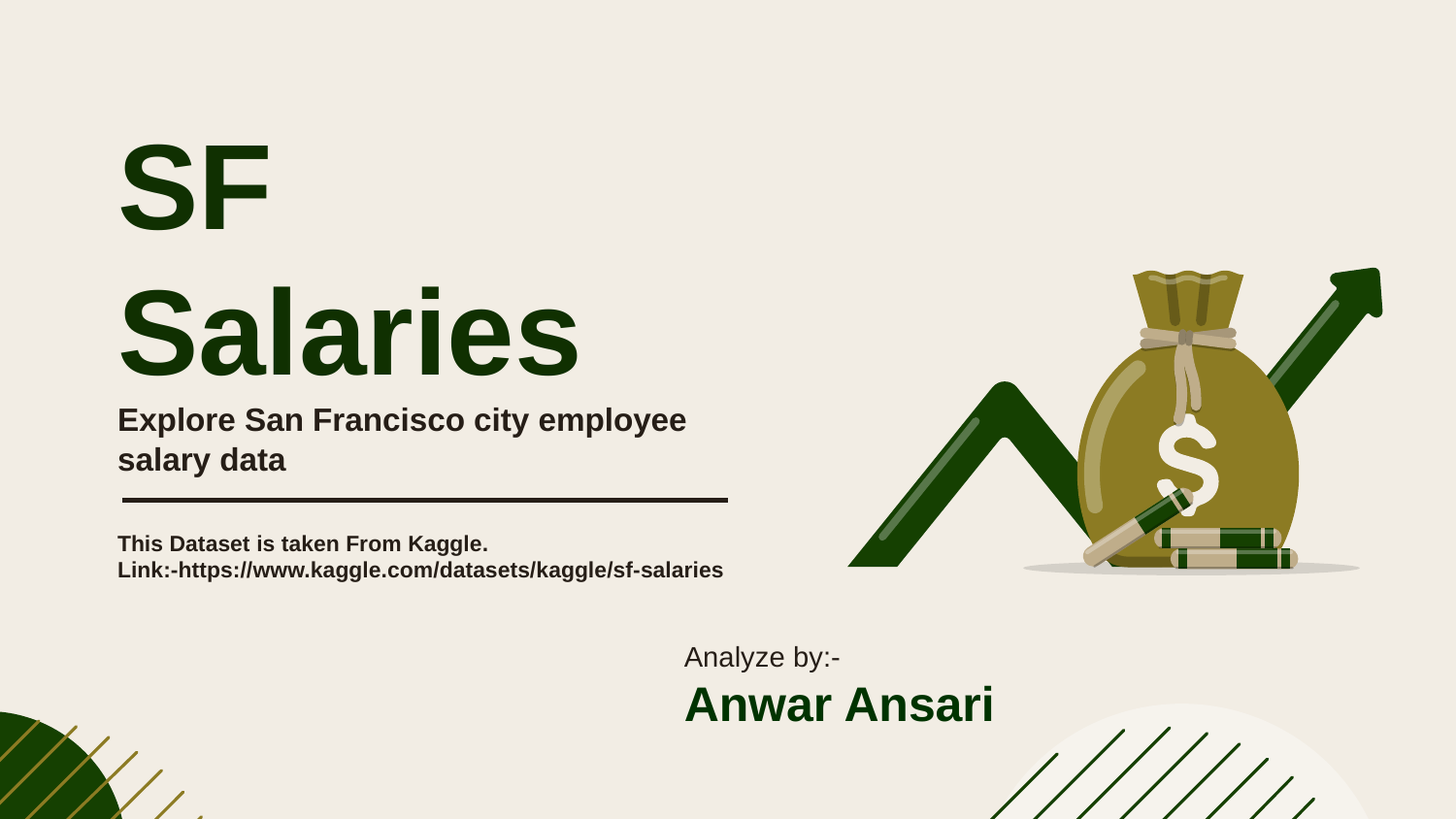

# SF Salaries Explore San Francisco city employee salary data
This Dataset is taken From Kaggle.
Link:-https://www.kaggle.com/datasets/kaggle/sf-salaries
Analyze by:-
Anwar Ansari